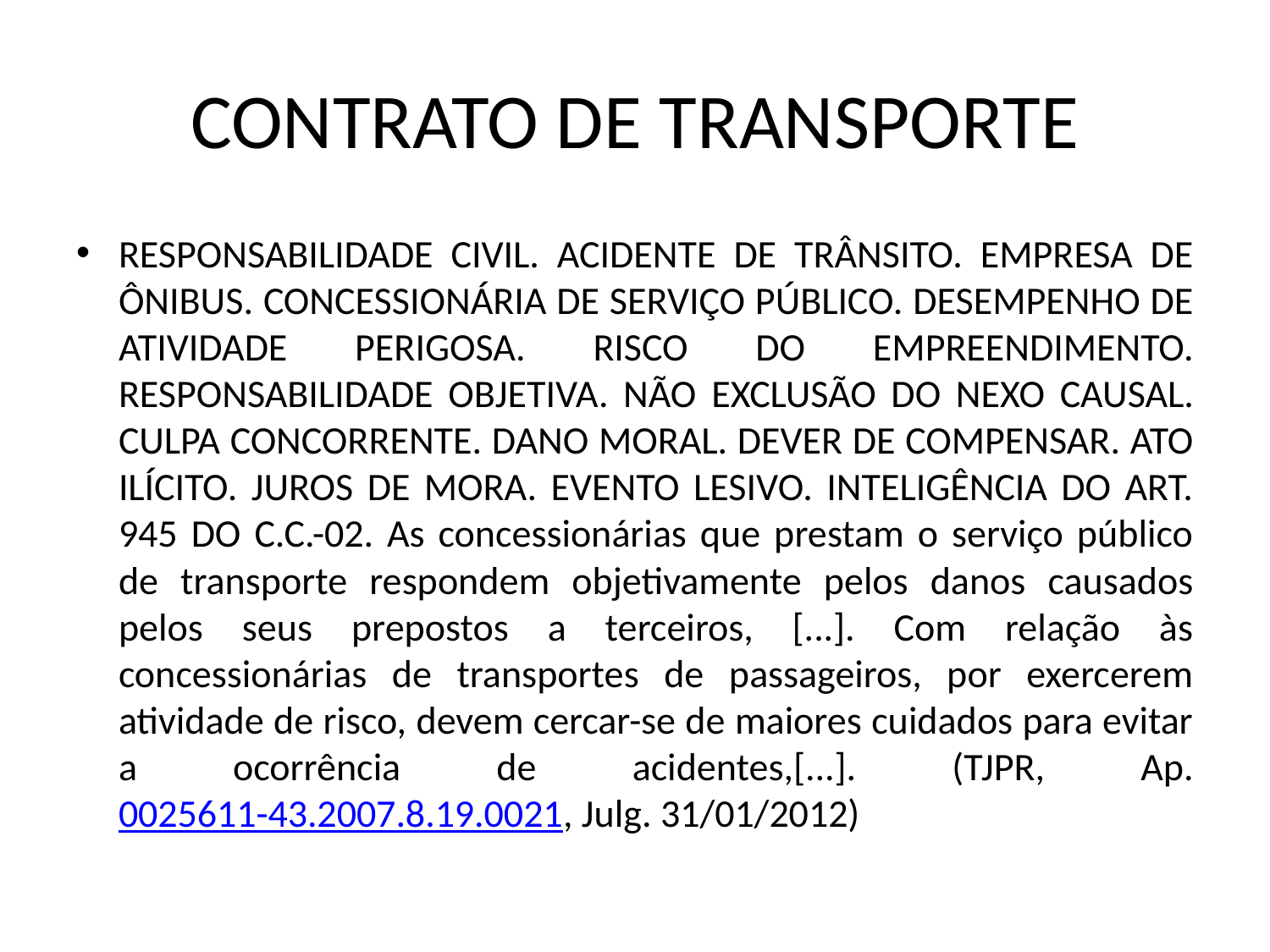

# CONTRATO DE TRANSPORTE
RESPONSABILIDADE CIVIL. ACIDENTE DE TRÂNSITO. EMPRESA DE ÔNIBUS. CONCESSIONÁRIA DE SERVIÇO PÚBLICO. DESEMPENHO DE ATIVIDADE PERIGOSA. RISCO DO EMPREENDIMENTO. RESPONSABILIDADE OBJETIVA. NÃO EXCLUSÃO DO NEXO CAUSAL. CULPA CONCORRENTE. DANO MORAL. DEVER DE COMPENSAR. ATO ILÍCITO. JUROS DE MORA. EVENTO LESIVO. INTELIGÊNCIA DO ART. 945 DO C.C.-02. As concessionárias que prestam o serviço público de transporte respondem objetivamente pelos danos causados pelos seus prepostos a terceiros, [...]. Com relação às concessionárias de transportes de passageiros, por exercerem atividade de risco, devem cercar-se de maiores cuidados para evitar a ocorrência de acidentes,[...]. (TJPR, Ap. 0025611-43.2007.8.19.0021, Julg. 31/01/2012)